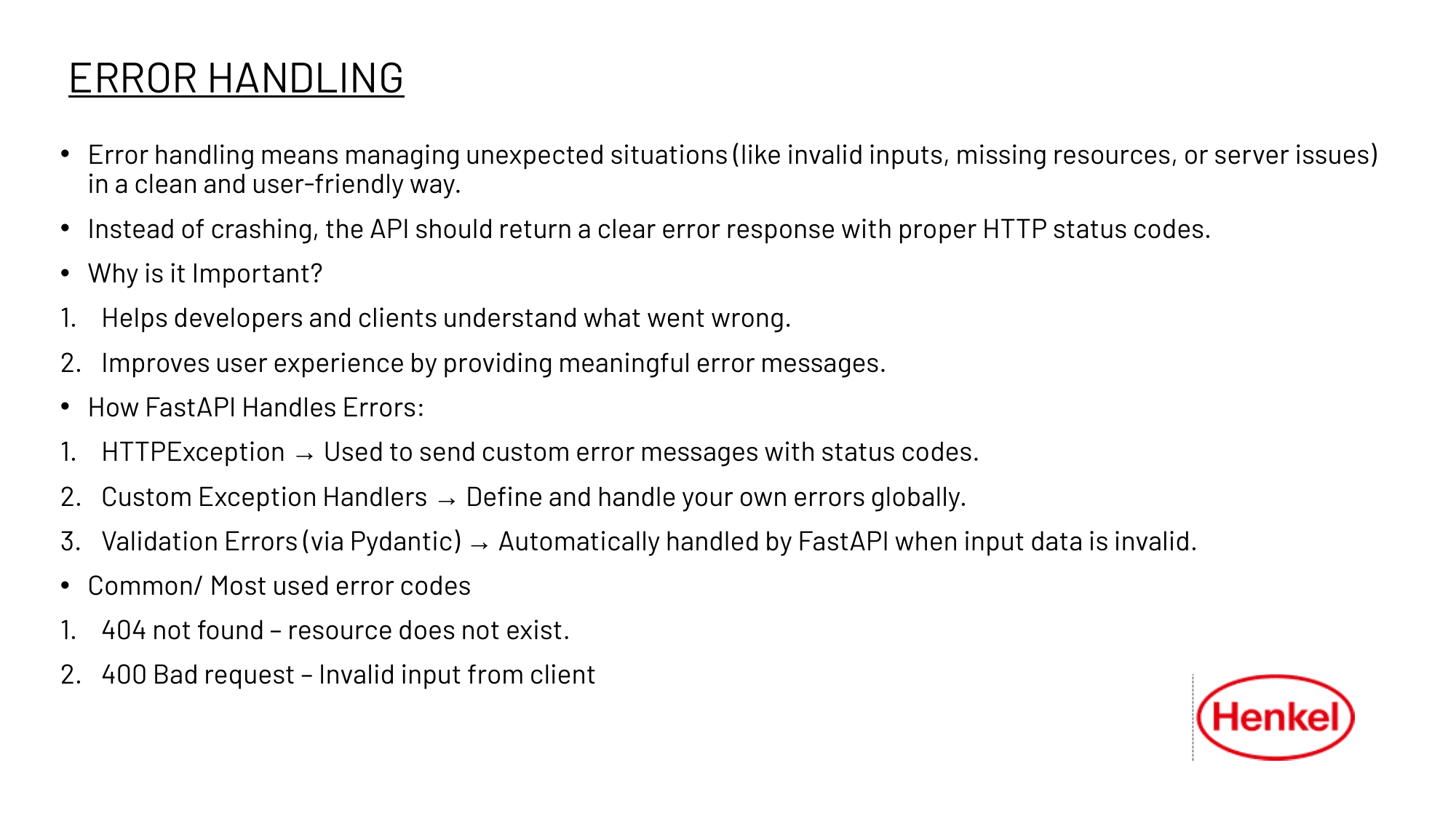

# ERROR HANDLING
Error handling means managing unexpected situations (like invalid inputs, missing resources, or server issues) in a clean and user-friendly way.
Instead of crashing, the API should return a clear error response with proper HTTP status codes.
Why is it Important?
Helps developers and clients understand what went wrong.
Improves user experience by providing meaningful error messages.
How FastAPI Handles Errors:
HTTPException → Used to send custom error messages with status codes.
Custom Exception Handlers → Define and handle your own errors globally.
Validation Errors (via Pydantic) → Automatically handled by FastAPI when input data is invalid.
Common/ Most used error codes
404 not found – resource does not exist.
400 Bad request – Invalid input from client